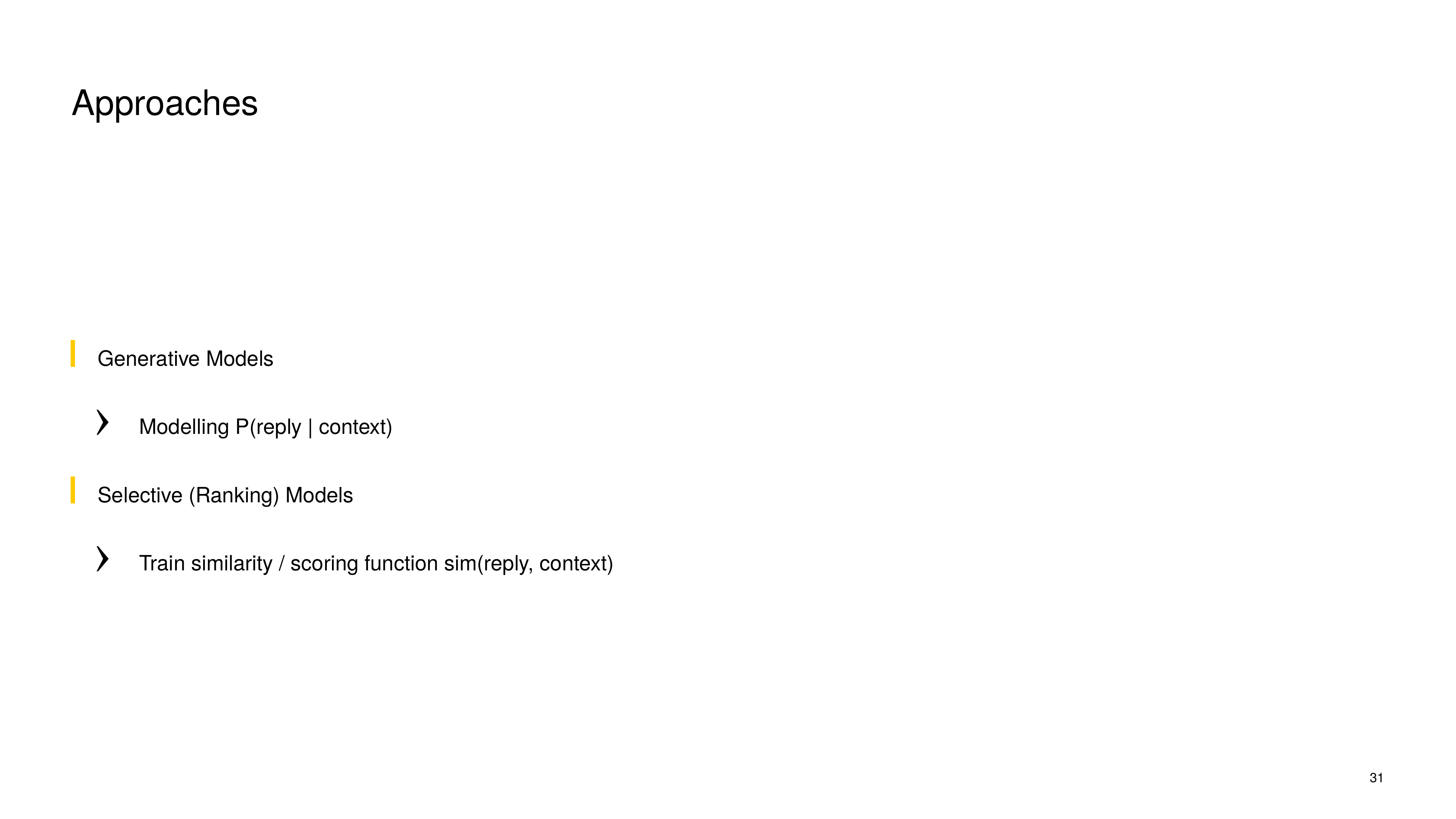

# Approaches
Generative Models
Modelling P(reply | context)
Selective (Ranking) Models
Train similarity / scoring function sim(reply, context)

31